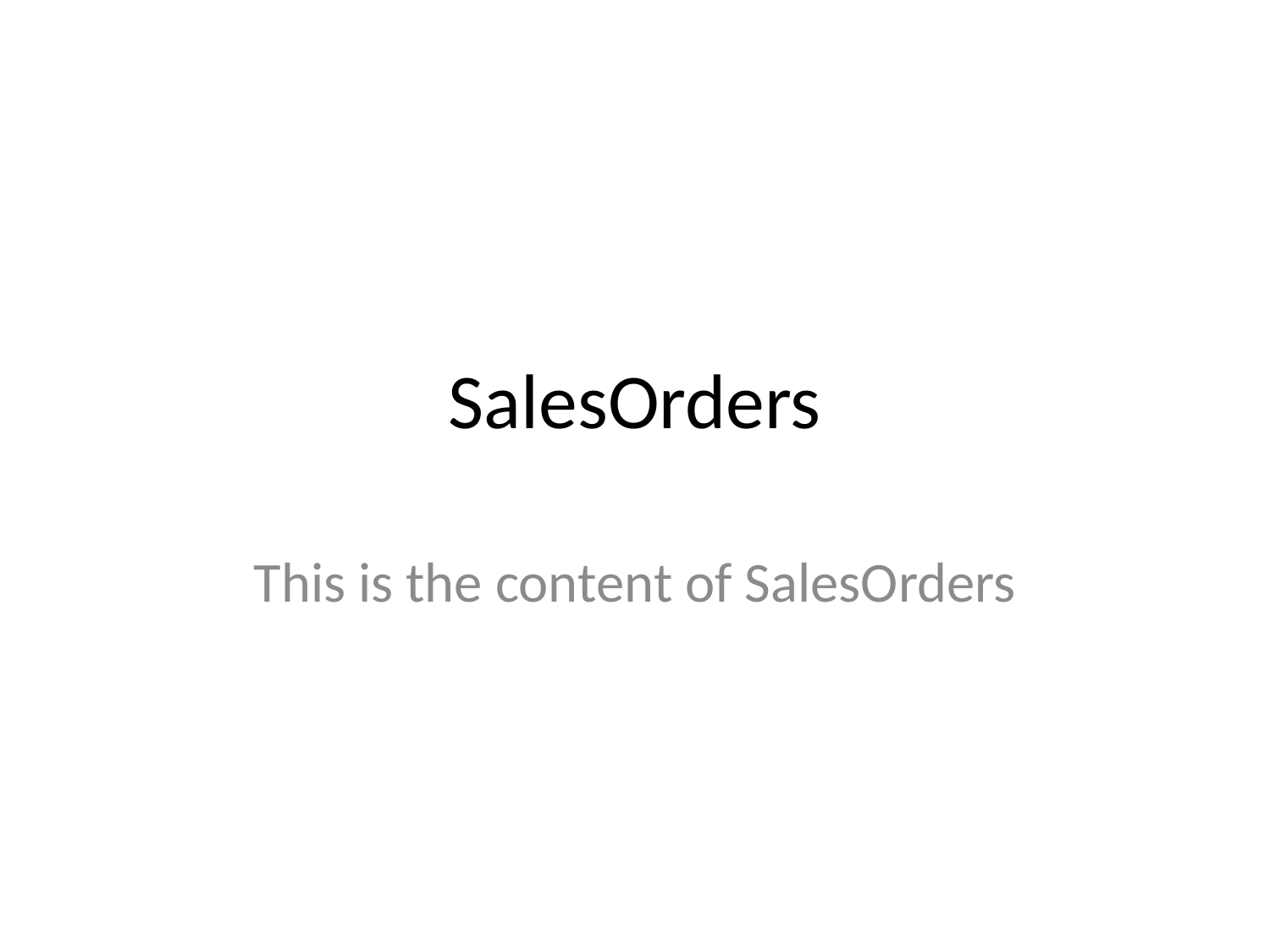

# SalesOrders
This is the content of SalesOrders